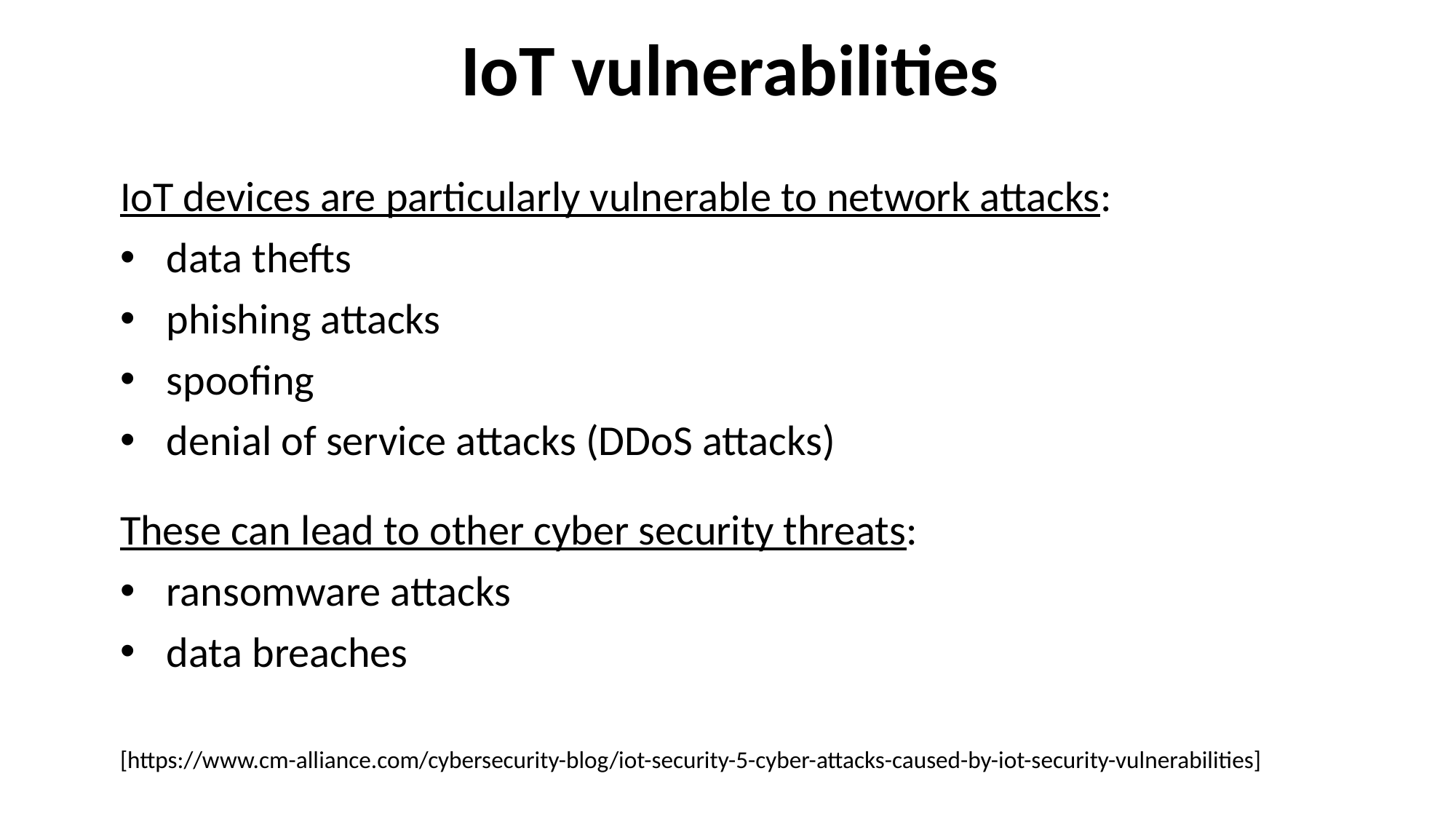

IoT vulnerabilities
IoT devices are particularly vulnerable to network attacks:
  data thefts
  phishing attacks
  spoofing
  denial of service attacks (DDoS attacks)

These can lead to other cyber security threats:
  ransomware attacks
  data breaches

[https://www.cm-alliance.com/cybersecurity-blog/iot-security-5-cyber-attacks-caused-by-iot-security-vulnerabilities]